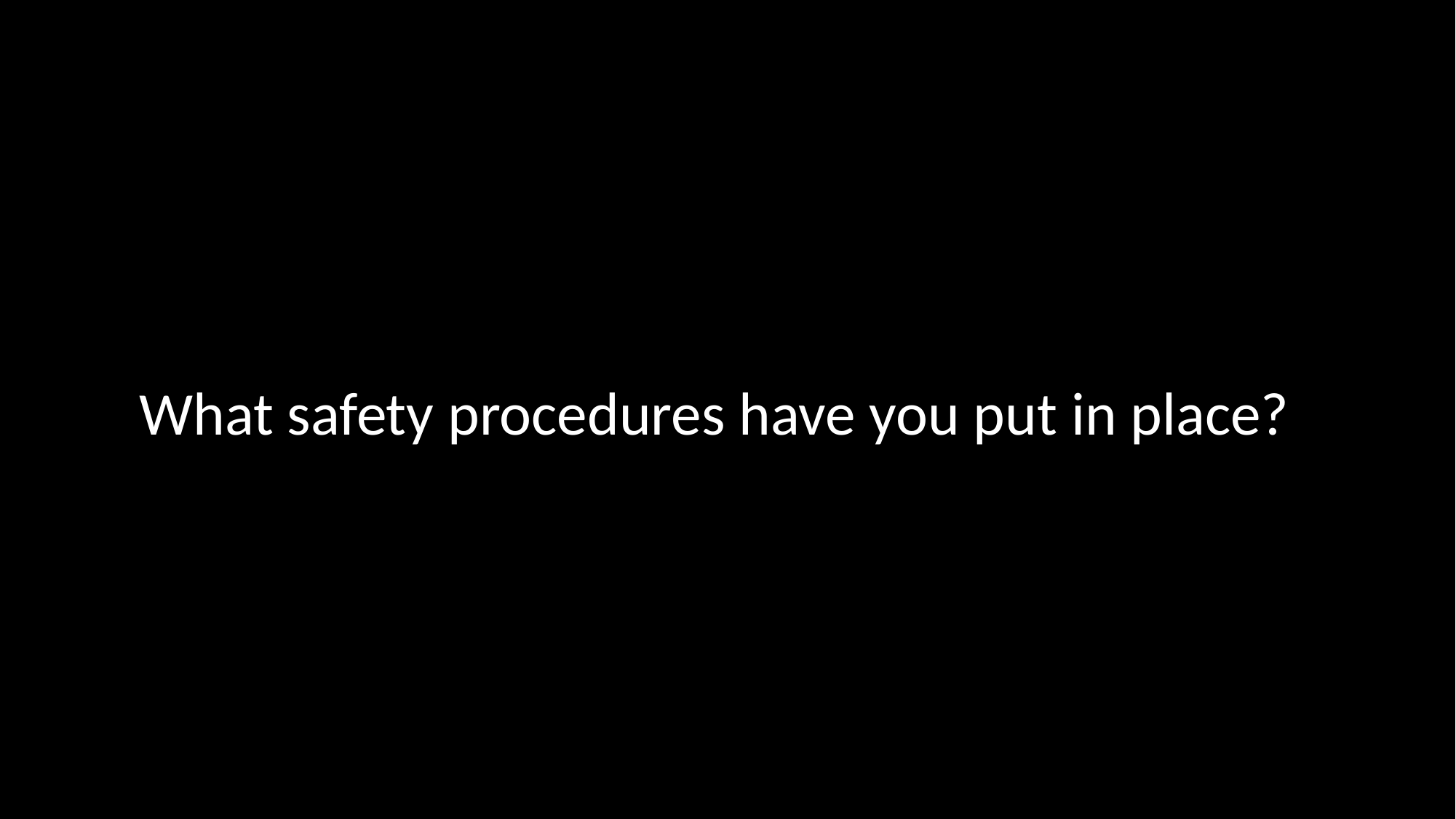

# What safety procedures have you put in place?